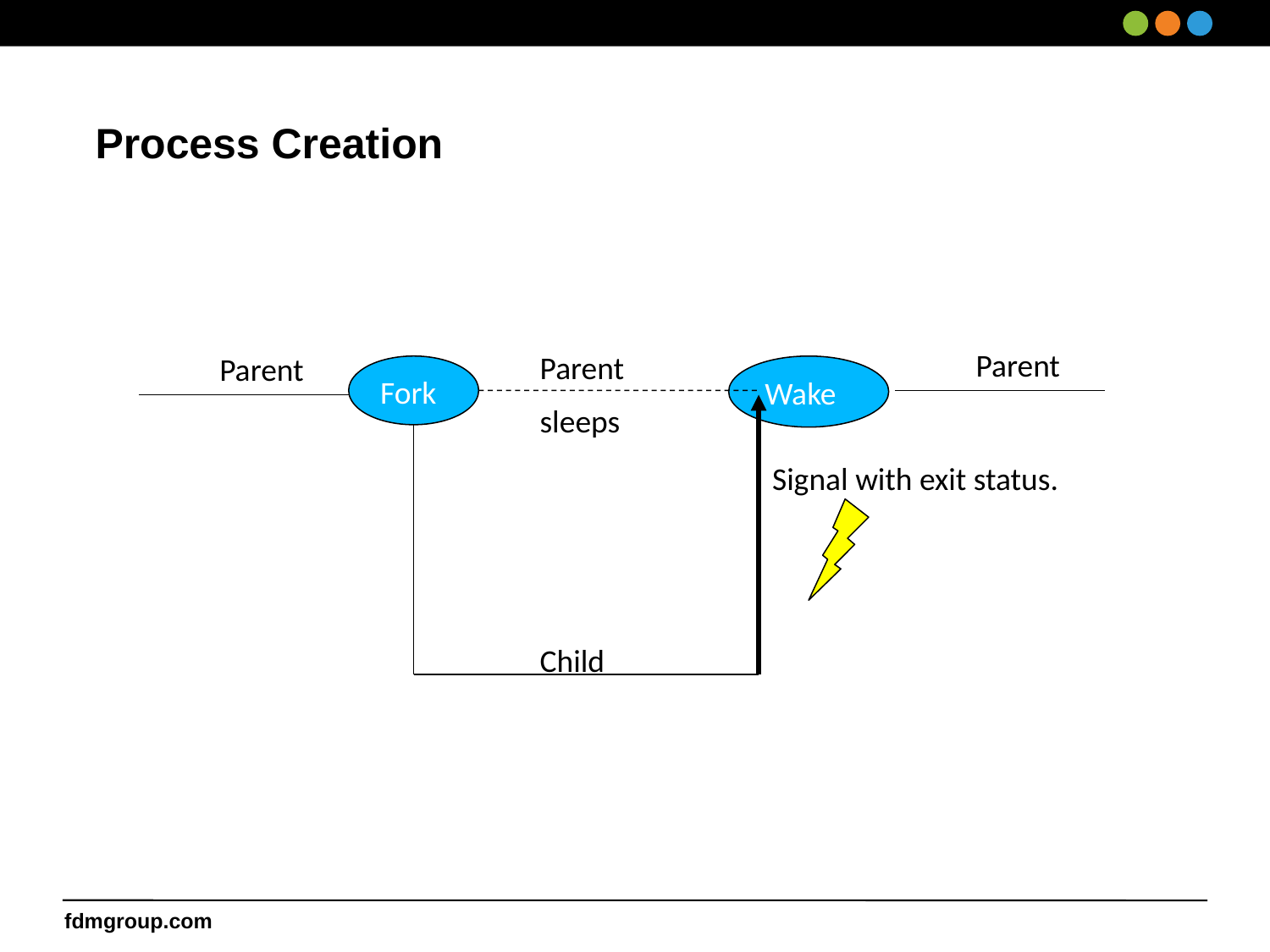

Process Creation
Parent
Parent
Parent
Wake
Fork

sleeps
Signal with exit status.

Child